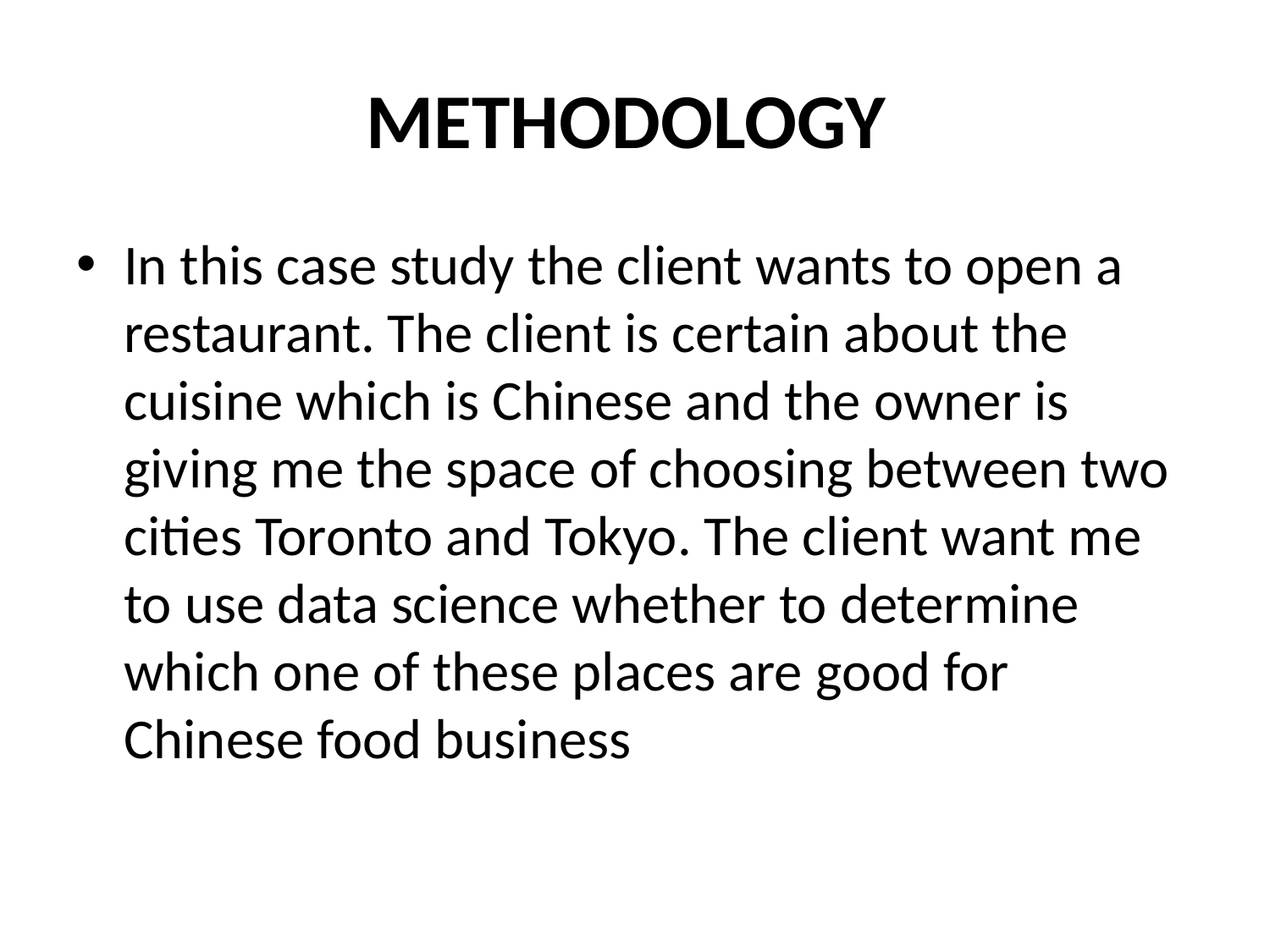

# METHODOLOGY
In this case study the client wants to open a restaurant. The client is certain about the cuisine which is Chinese and the owner is giving me the space of choosing between two cities Toronto and Tokyo. The client want me to use data science whether to determine which one of these places are good for Chinese food business